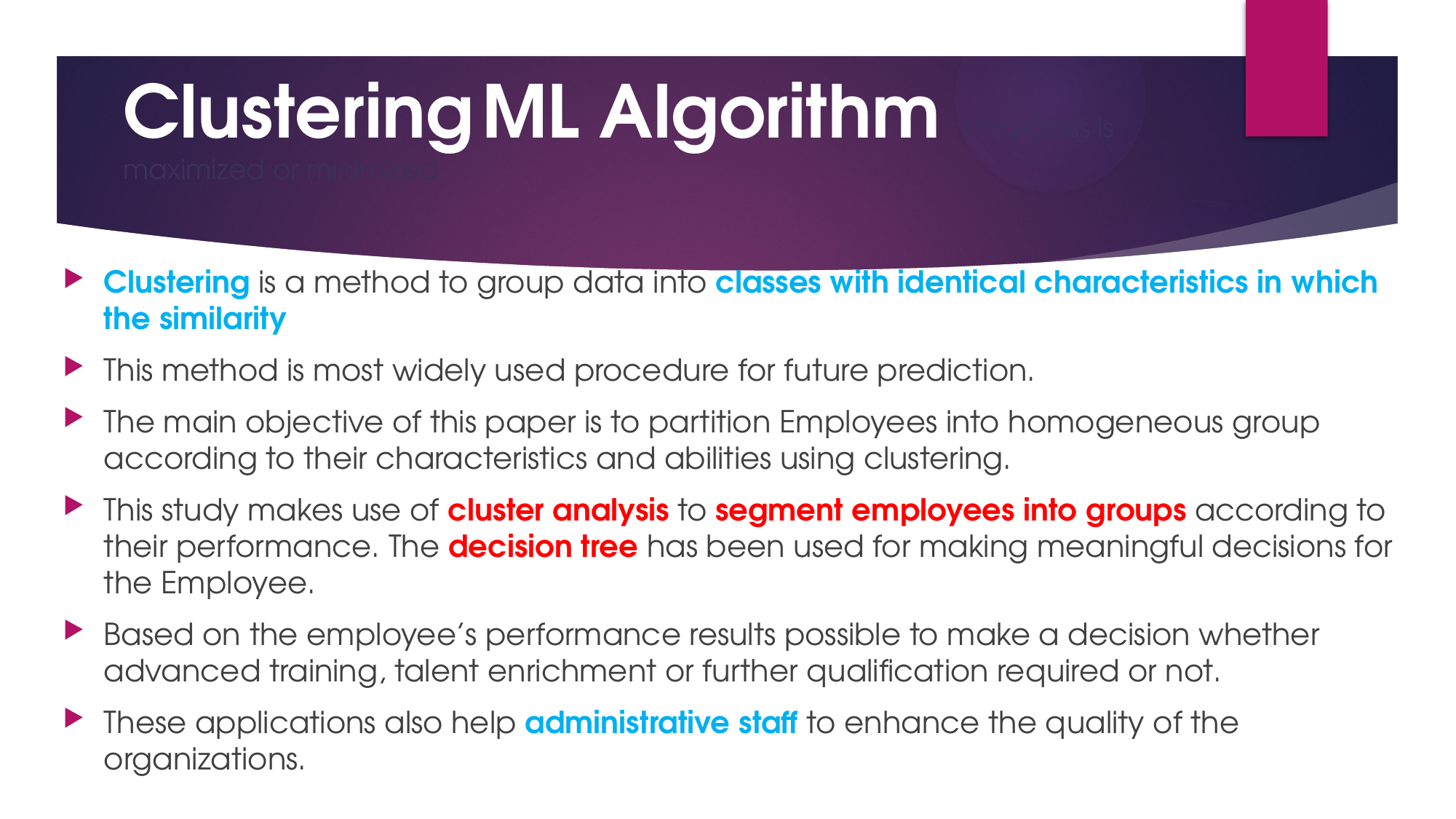

# Clustering ML Algorithm intra-class is maximized or minimized
Clustering is a method to group data into classes with identical characteristics in which the similarity
This method is most widely used procedure for future prediction.
The main objective of this paper is to partition Employees into homogeneous group according to their characteristics and abilities using clustering.
This study makes use of cluster analysis to segment employees into groups according to their performance. The decision tree has been used for making meaningful decisions for the Employee.
Based on the employee’s performance results possible to make a decision whether advanced training, talent enrichment or further qualification required or not.
These applications also help administrative staff to enhance the quality of the organizations.